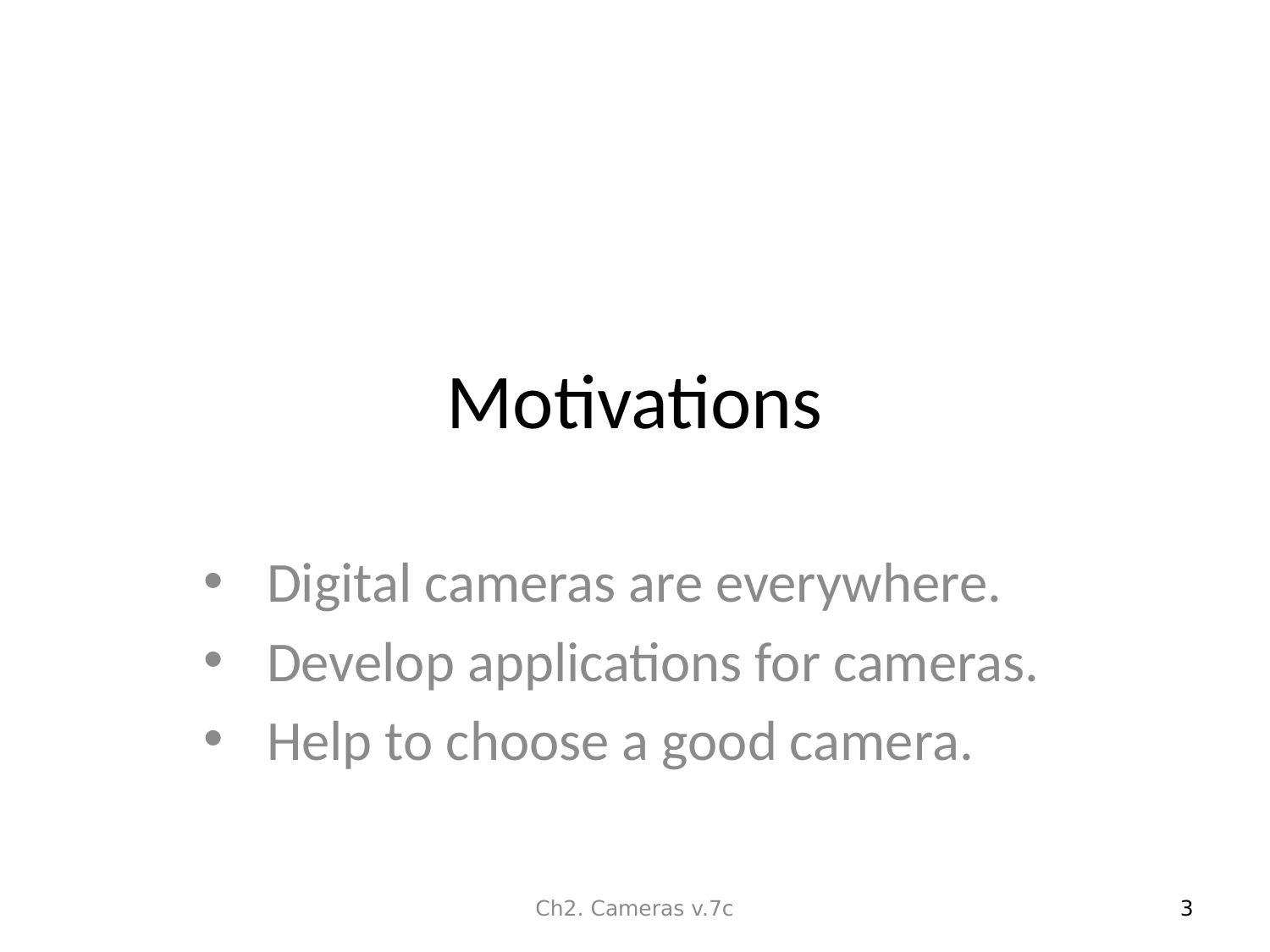

# Motivations
Digital cameras are everywhere.
Develop applications for cameras.
Help to choose a good camera.
Ch2. Cameras v.7c
3